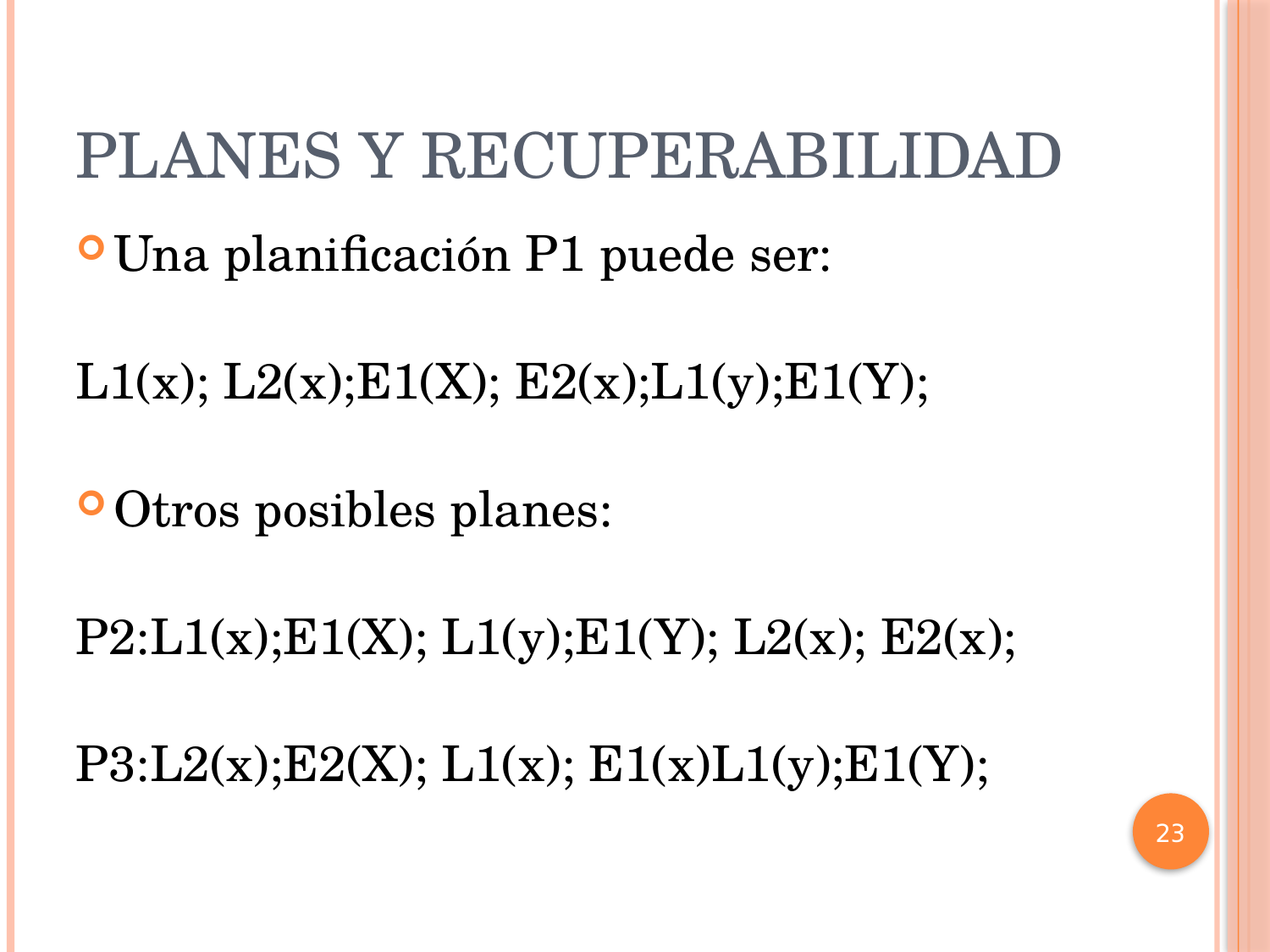

# PLANES Y RECUPERABILIDAD
Una planificación P1 puede ser:

L1(x); L2(x);E1(X); E2(x);L1(y);E1(Y);

Otros posibles planes:

P2:L1(x);E1(X); L1(y);E1(Y); L2(x); E2(x);

P3:L2(x);E2(X); L1(x); E1(x)L1(y);E1(Y);
23